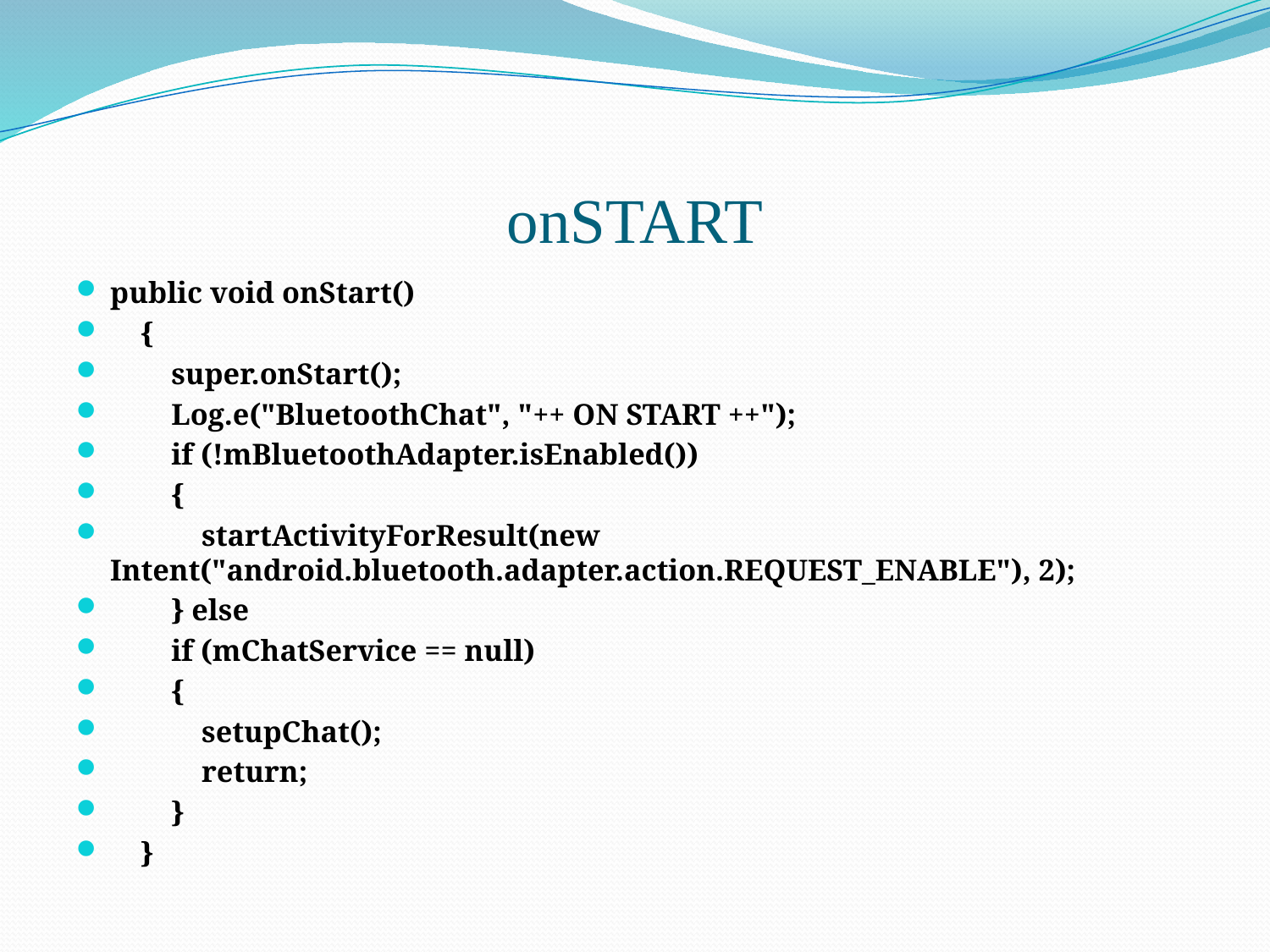

# onSTART
public void onStart()
    {
        super.onStart();
        Log.e("BluetoothChat", "++ ON START ++");
        if (!mBluetoothAdapter.isEnabled())
        {
            startActivityForResult(new Intent("android.bluetooth.adapter.action.REQUEST_ENABLE"), 2);
        } else
        if (mChatService == null)
        {
            setupChat();
            return;
        }
    }